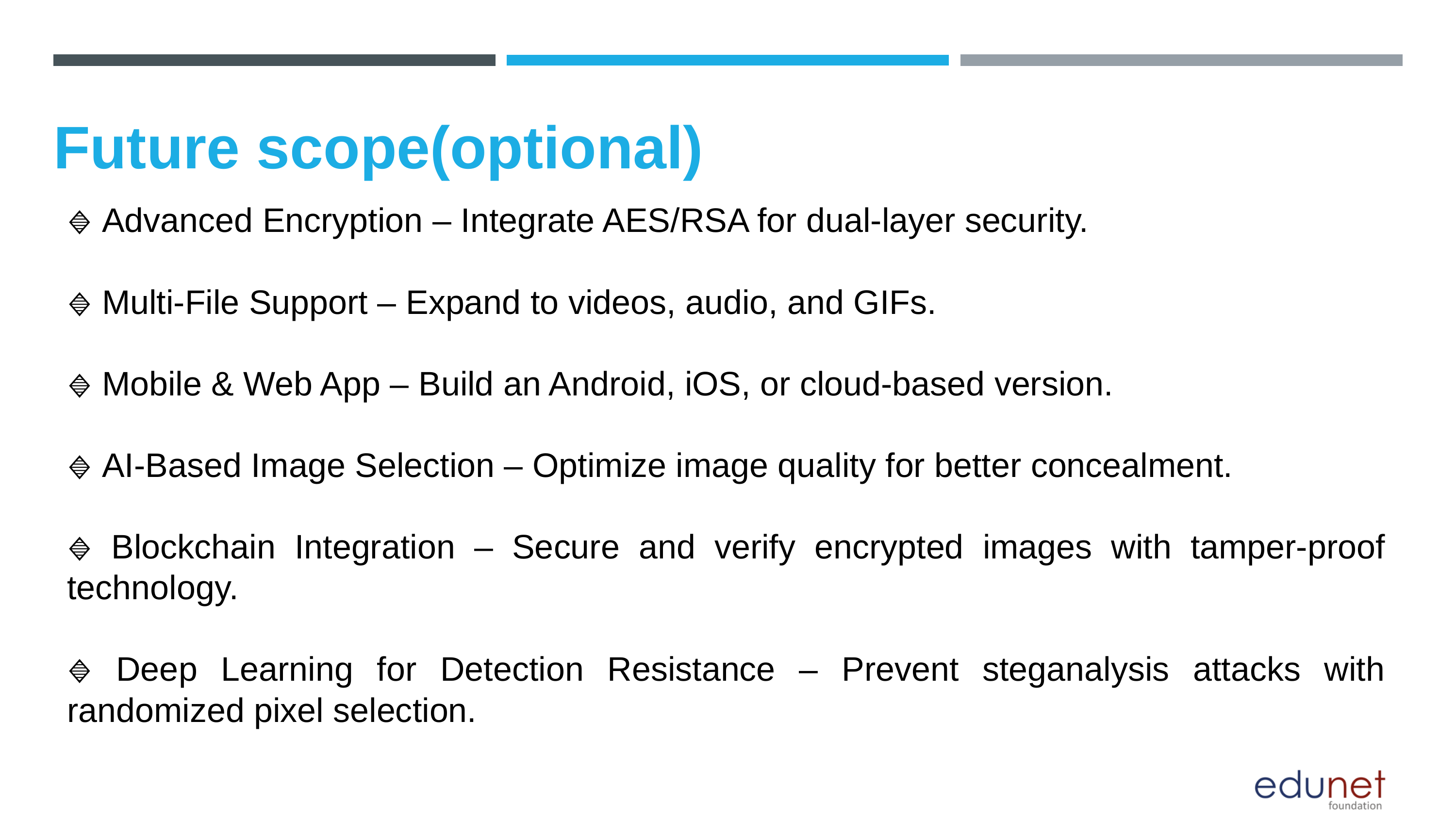

Future scope(optional)

🔹 Advanced Encryption – Integrate AES/RSA for dual-layer security.

🔹 Multi-File Support – Expand to videos, audio, and GIFs.

🔹 Mobile & Web App – Build an Android, iOS, or cloud-based version.

🔹 AI-Based Image Selection – Optimize image quality for better concealment.

🔹 Blockchain Integration – Secure and verify encrypted images with tamper-proof technology.

🔹 Deep Learning for Detection Resistance – Prevent steganalysis attacks with randomized pixel selection.